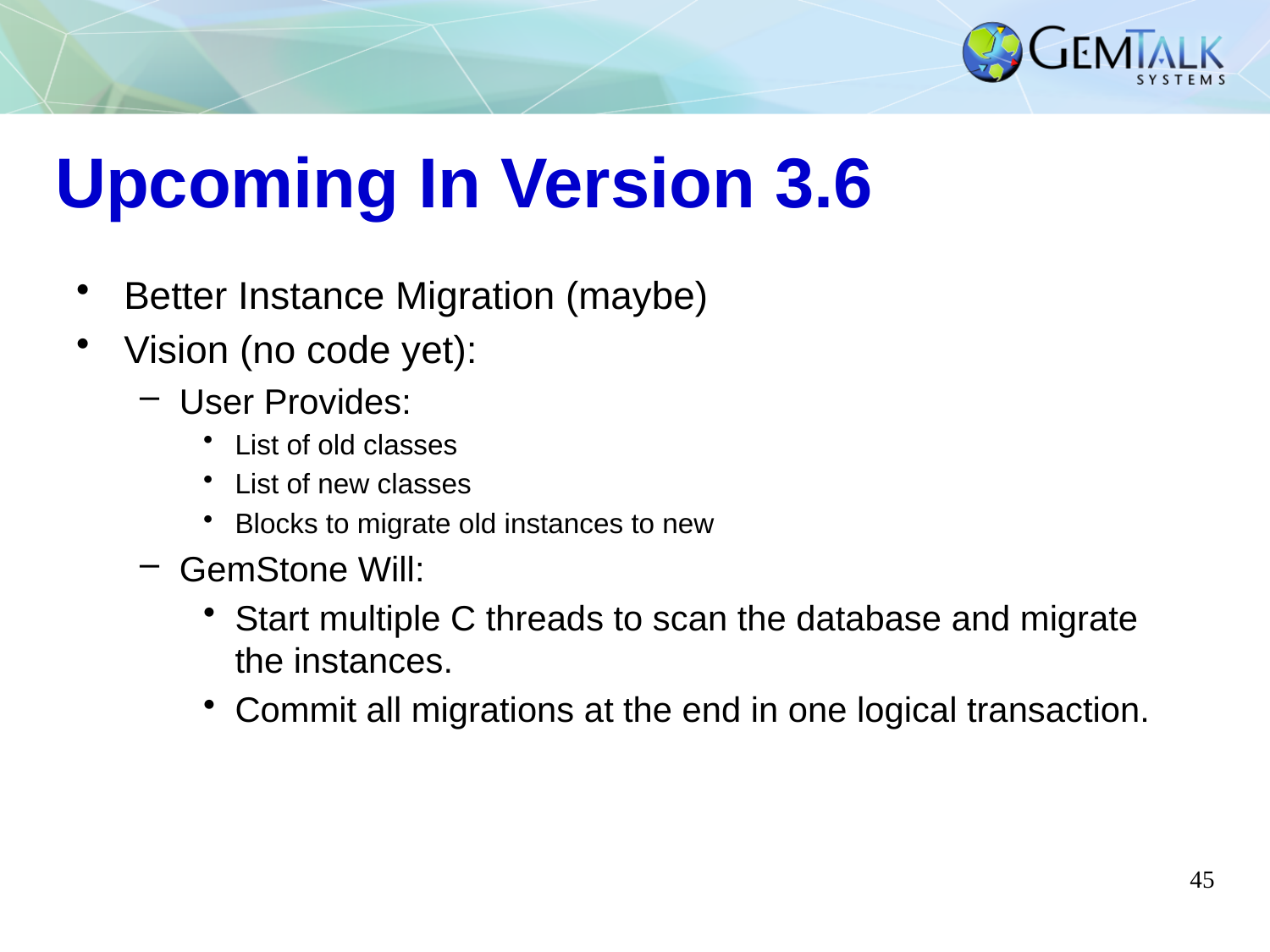

# Upcoming In Version 3.6
Better Instance Migration (maybe)
Vision (no code yet):
User Provides:
List of old classes
List of new classes
Blocks to migrate old instances to new
GemStone Will:
Start multiple C threads to scan the database and migrate the instances.
Commit all migrations at the end in one logical transaction.

45